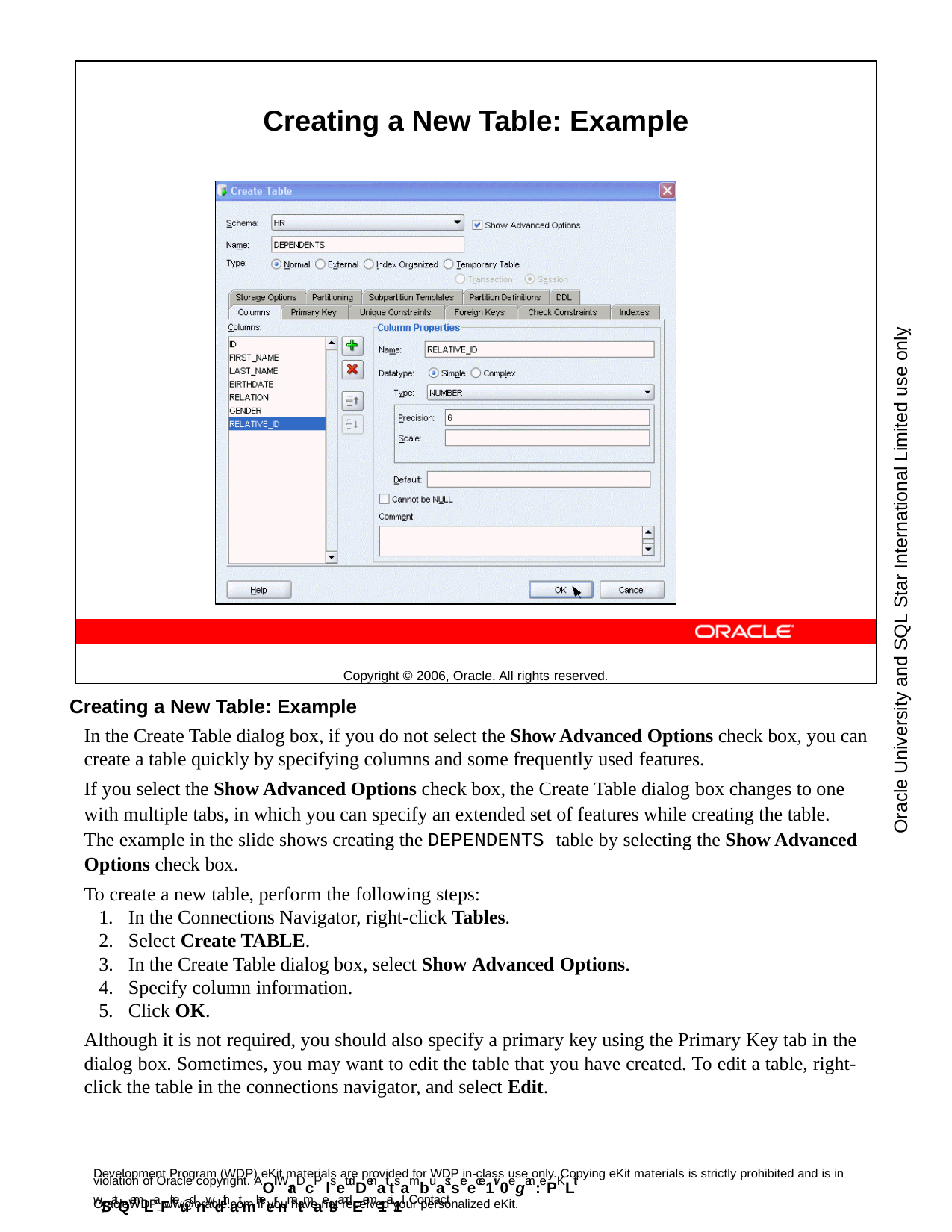

Creating a New Table: Example

Copyright © 2006, Oracle. All rights reserved.

Oracle University and SQL Star International Limited use onlyฺ

Creating a New Table: Example
In the Create Table dialog box, if you do not select the Show Advanced Options check box, you can  create a table quickly by specifying columns and some frequently used features.
If you select the Show Advanced Options check box, the Create Table dialog box changes to one  with multiple tabs, in which you can specify an extended set of features while creating the table.  The example in the slide shows creating the DEPENDENTS table by selecting the Show Advanced
Options check box.
To create a new table, perform the following steps:
In the Connections Navigator, right-click Tables.
Select Create TABLE.
In the Create Table dialog box, select Show Advanced Options.
Specify column information.
Click OK.
Although it is not required, you should also specify a primary key using the Primary Key tab in the  dialog box. Sometimes, you may want to edit the table that you have created. To edit a table, right-  click the table in the connections navigator, and select Edit.
Development Program (WDP) eKit materials are provided for WDP in-class use only. Copying eKit materials is strictly prohibited and is in
violation of Oracle copyright. AOll WraDcP lsetudDenattsambuastsreece1iv0e gan: ePKLit w/SatQermLaFrkeudnwdithatmheeir nnatmaelsandEem-1ai1l. Contact
OracleWDP_ww@oracle.com if you have not received your personalized eKit.